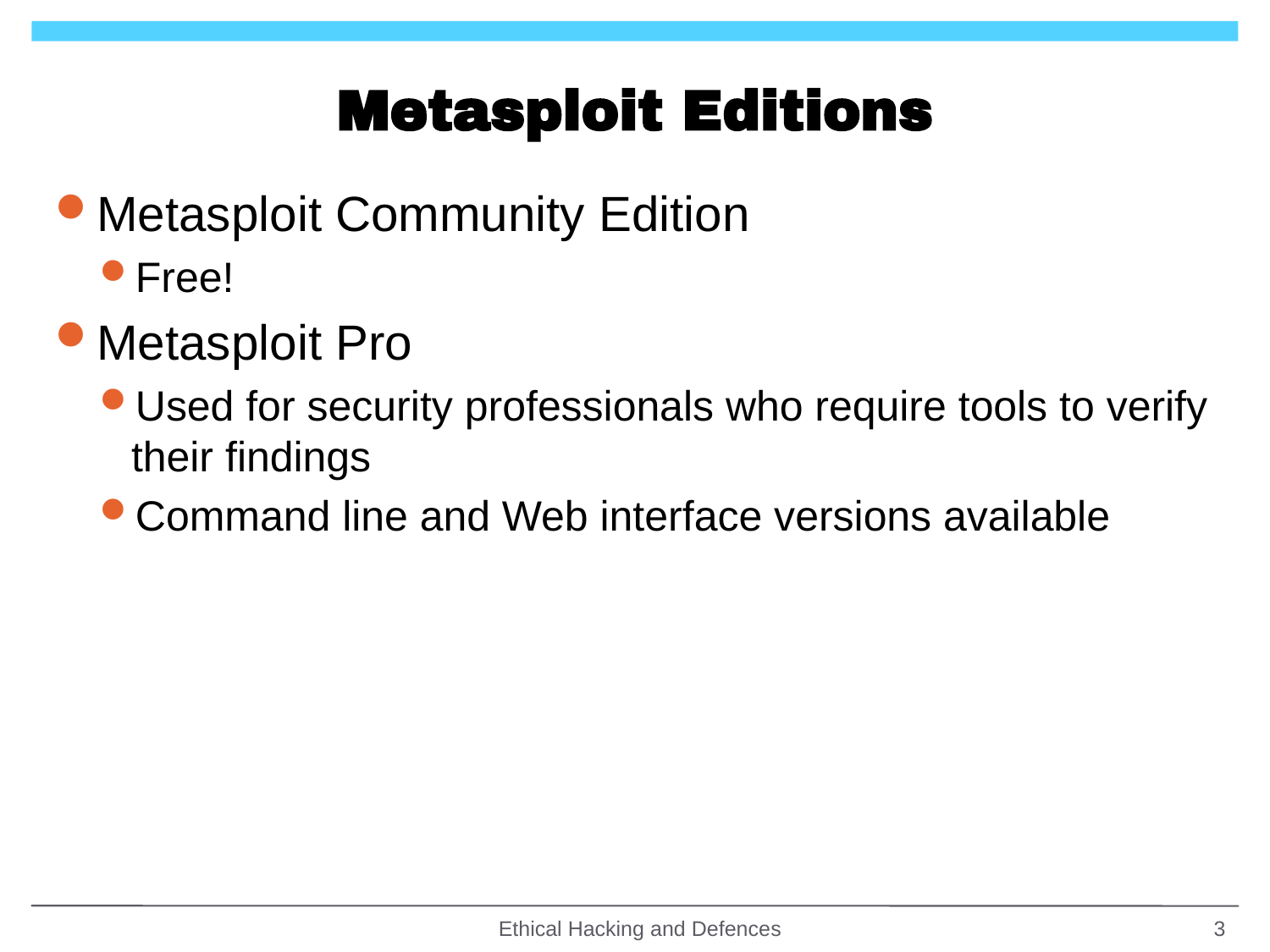

# Metasploit Editions
Metasploit Community Edition
Free!
Metasploit Pro
Used for security professionals who require tools to verify their findings
Command line and Web interface versions available

Ethical Hacking and Defences
3